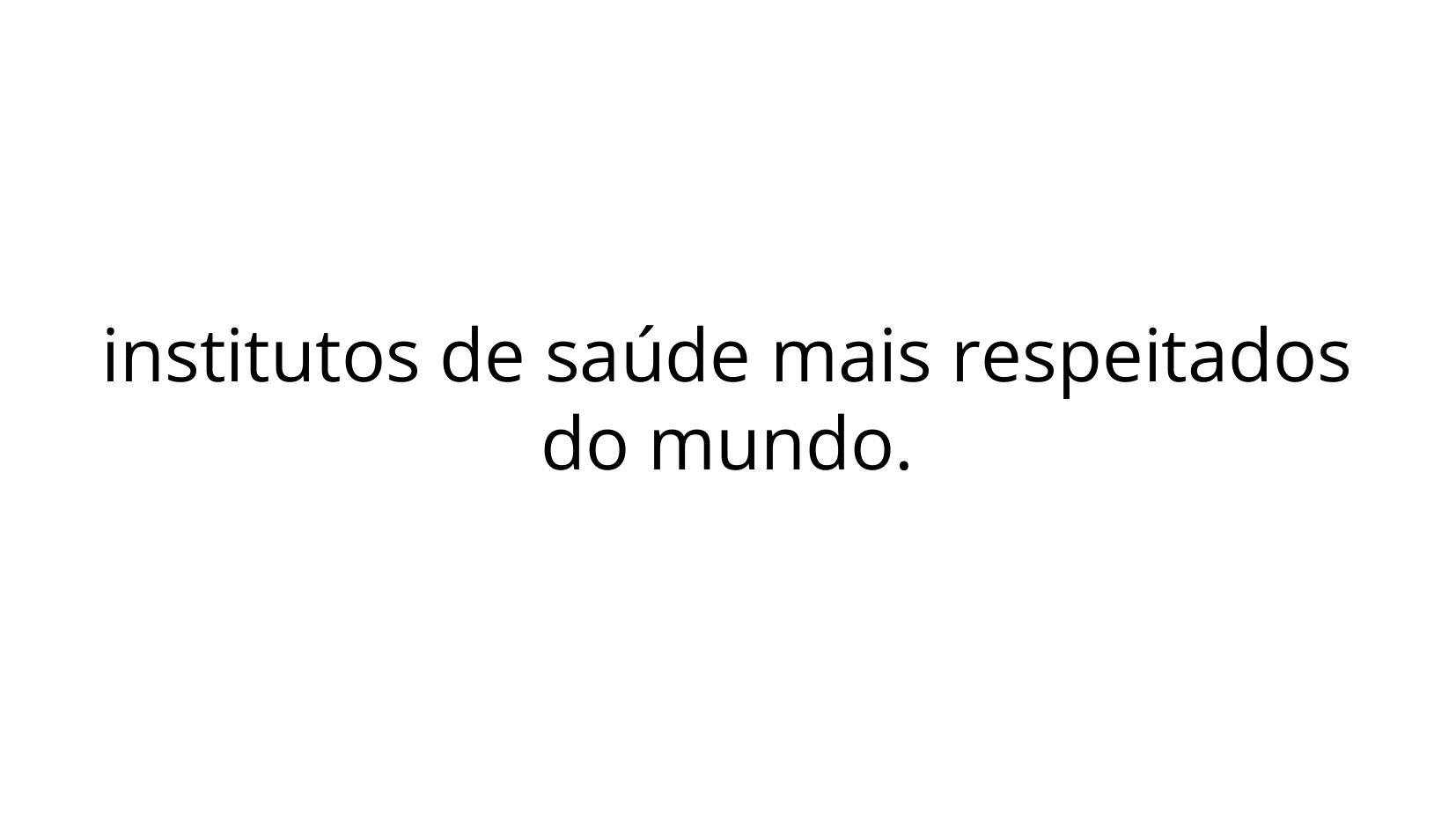

institutos de saúde mais respeitados do mundo.